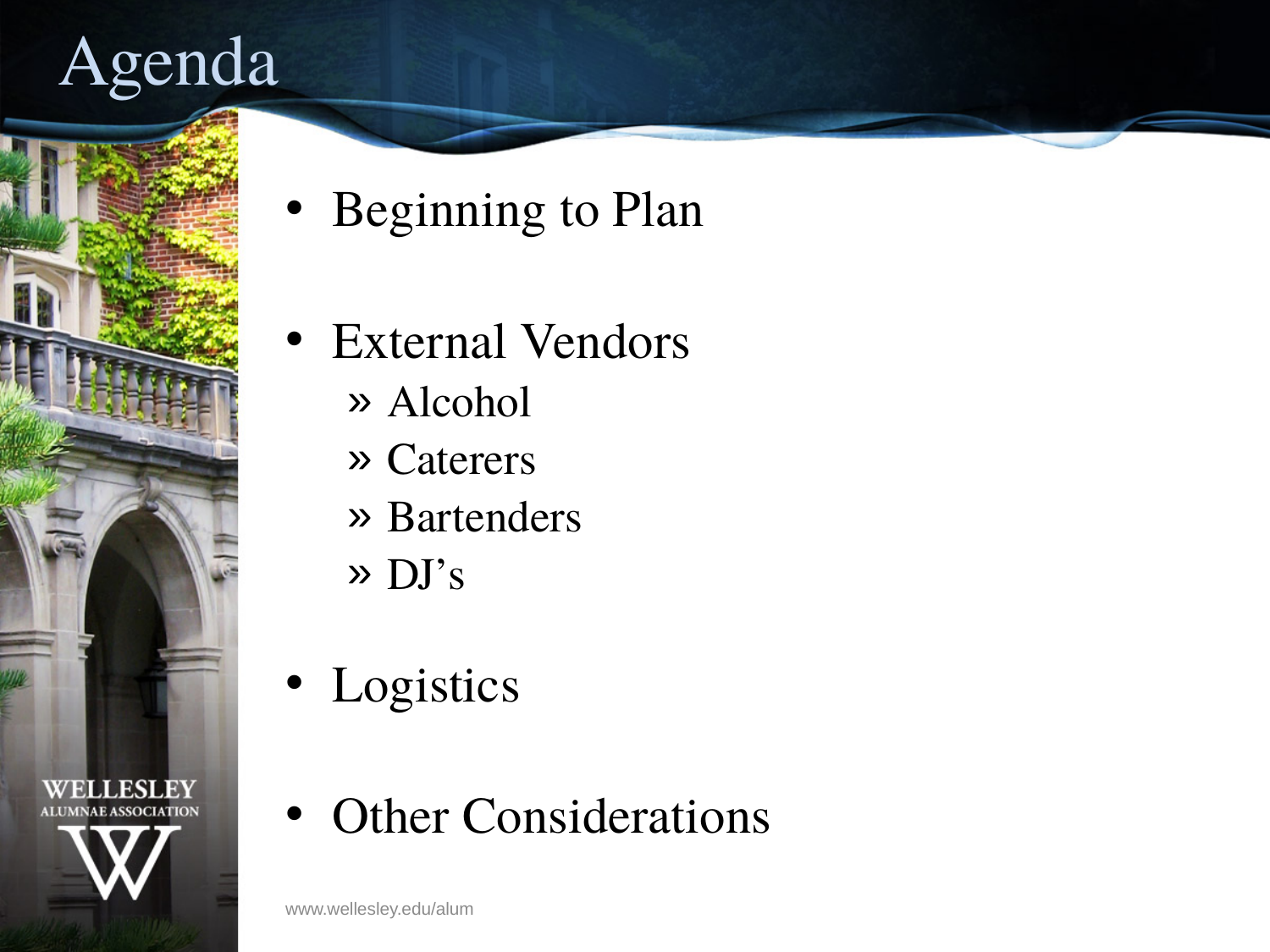

# Agenda
Beginning to Plan

External Vendors
Alcohol
Caterers
Bartenders
DJ’s
Logistics

Other Considerations

www.wellesley.edu/alum